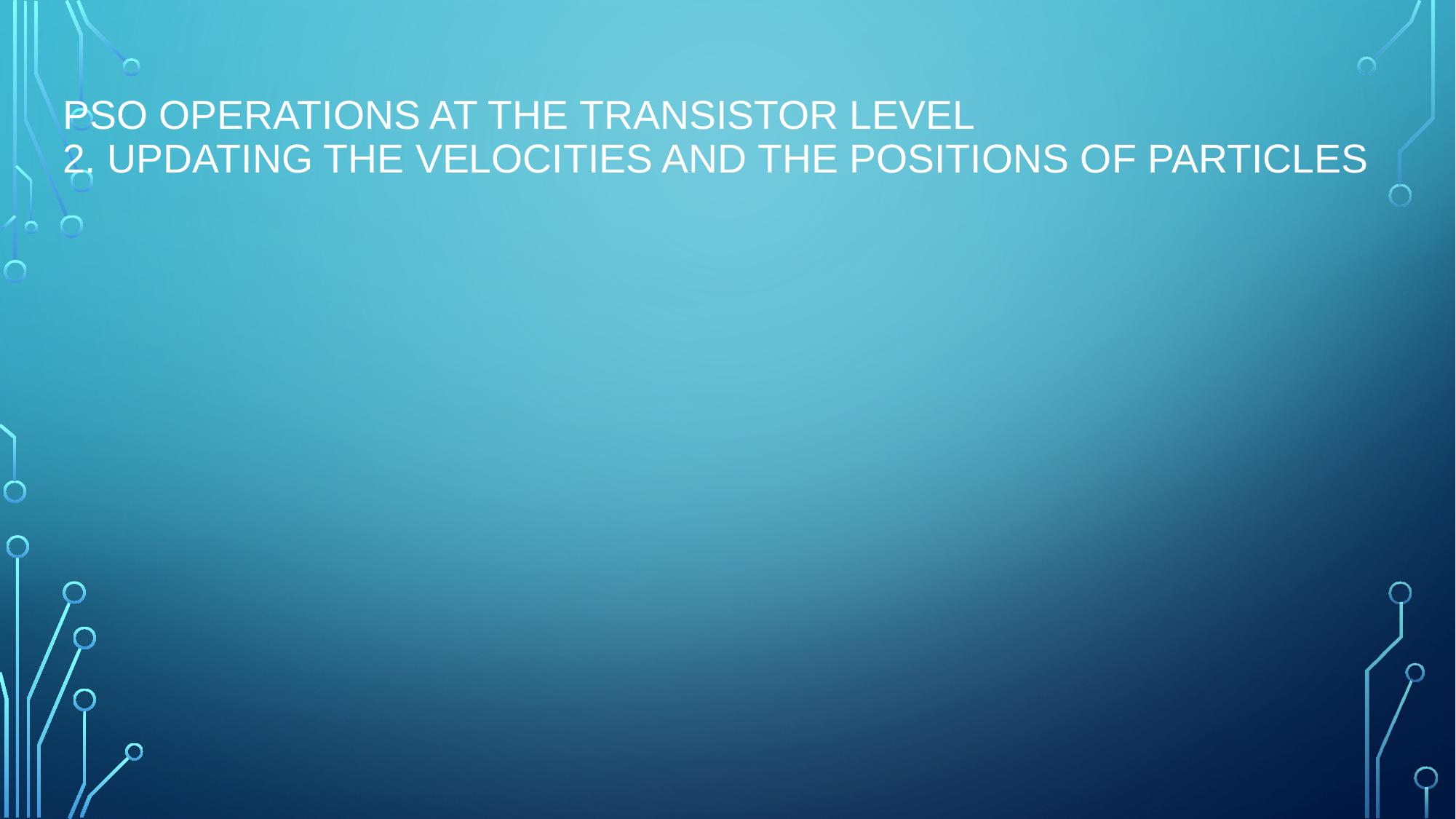

# PSO operations at the transistor level 2. Updating the velocities and the positions of particles